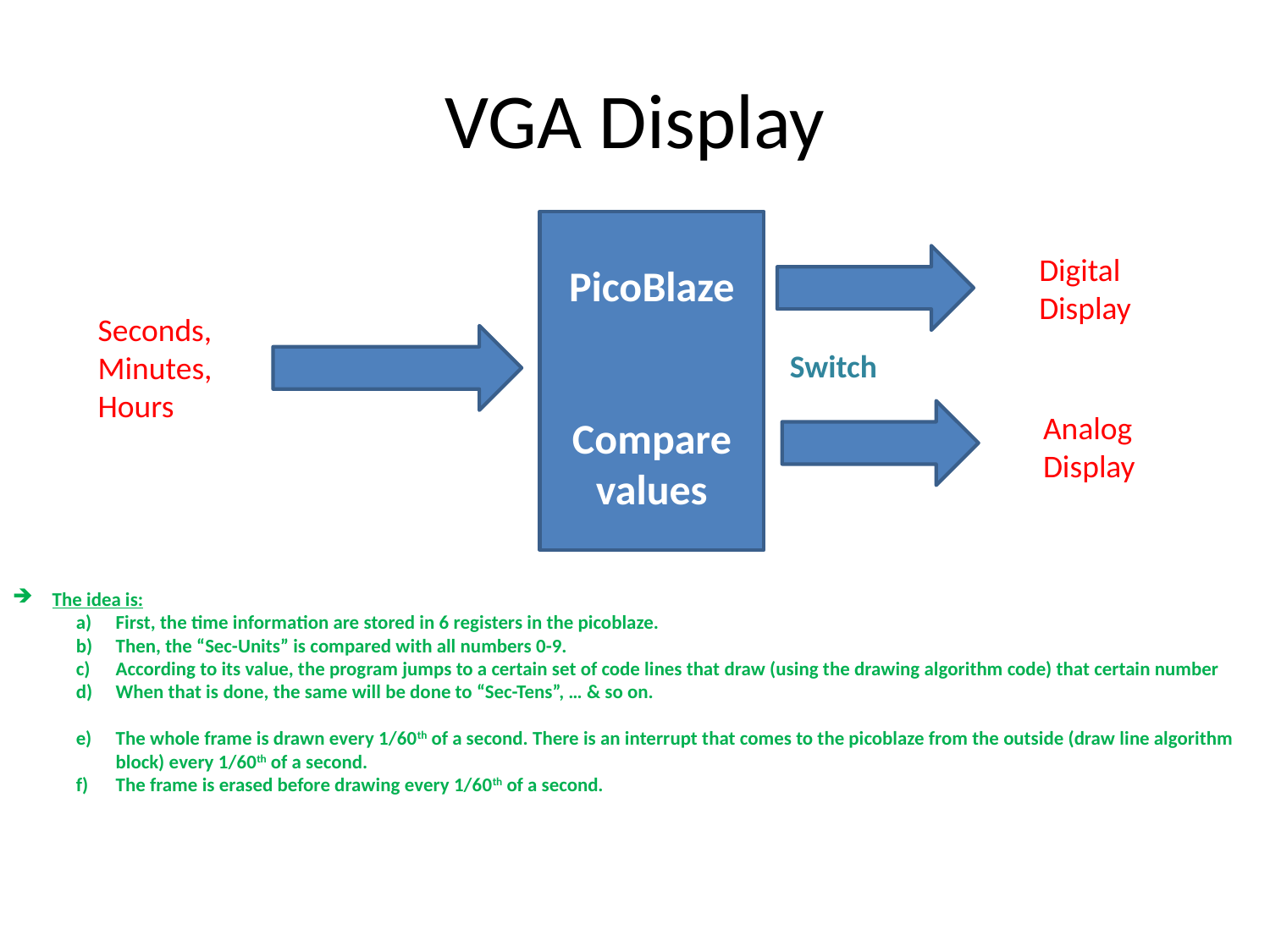

# VGA Display

Digital Display

PicoBlaze

Compare values
Seconds,
Minutes,
Hours

Switch

Analog Display
The idea is:
First, the time information are stored in 6 registers in the picoblaze.
Then, the “Sec-Units” is compared with all numbers 0-9.
According to its value, the program jumps to a certain set of code lines that draw (using the drawing algorithm code) that certain number
When that is done, the same will be done to “Sec-Tens”, … & so on.

The whole frame is drawn every 1/60th of a second. There is an interrupt that comes to the picoblaze from the outside (draw line algorithm block) every 1/60th of a second.
The frame is erased before drawing every 1/60th of a second.